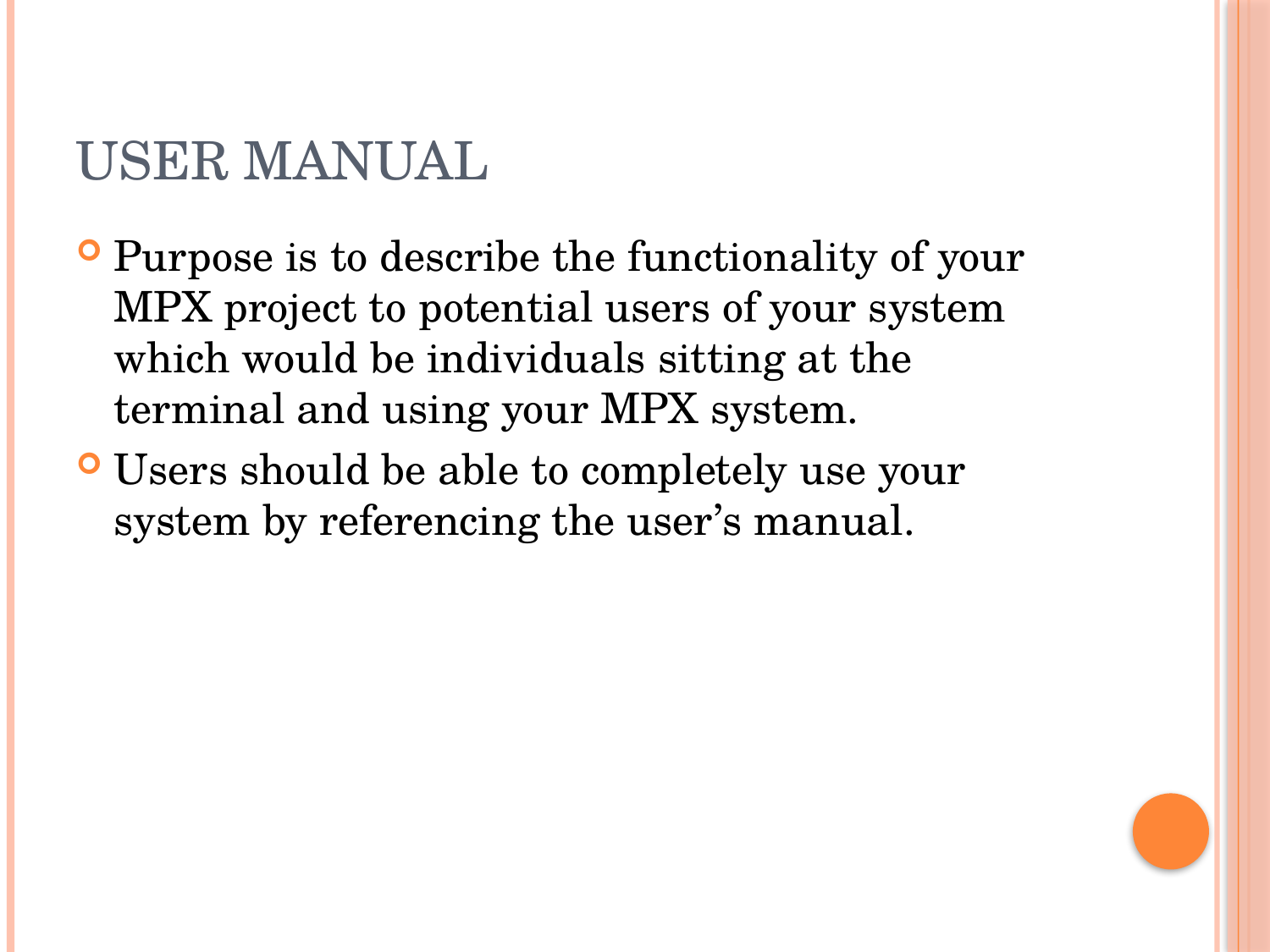

# User Manual
Purpose is to describe the functionality of your MPX project to potential users of your system which would be individuals sitting at the terminal and using your MPX system.
Users should be able to completely use your system by referencing the user’s manual.